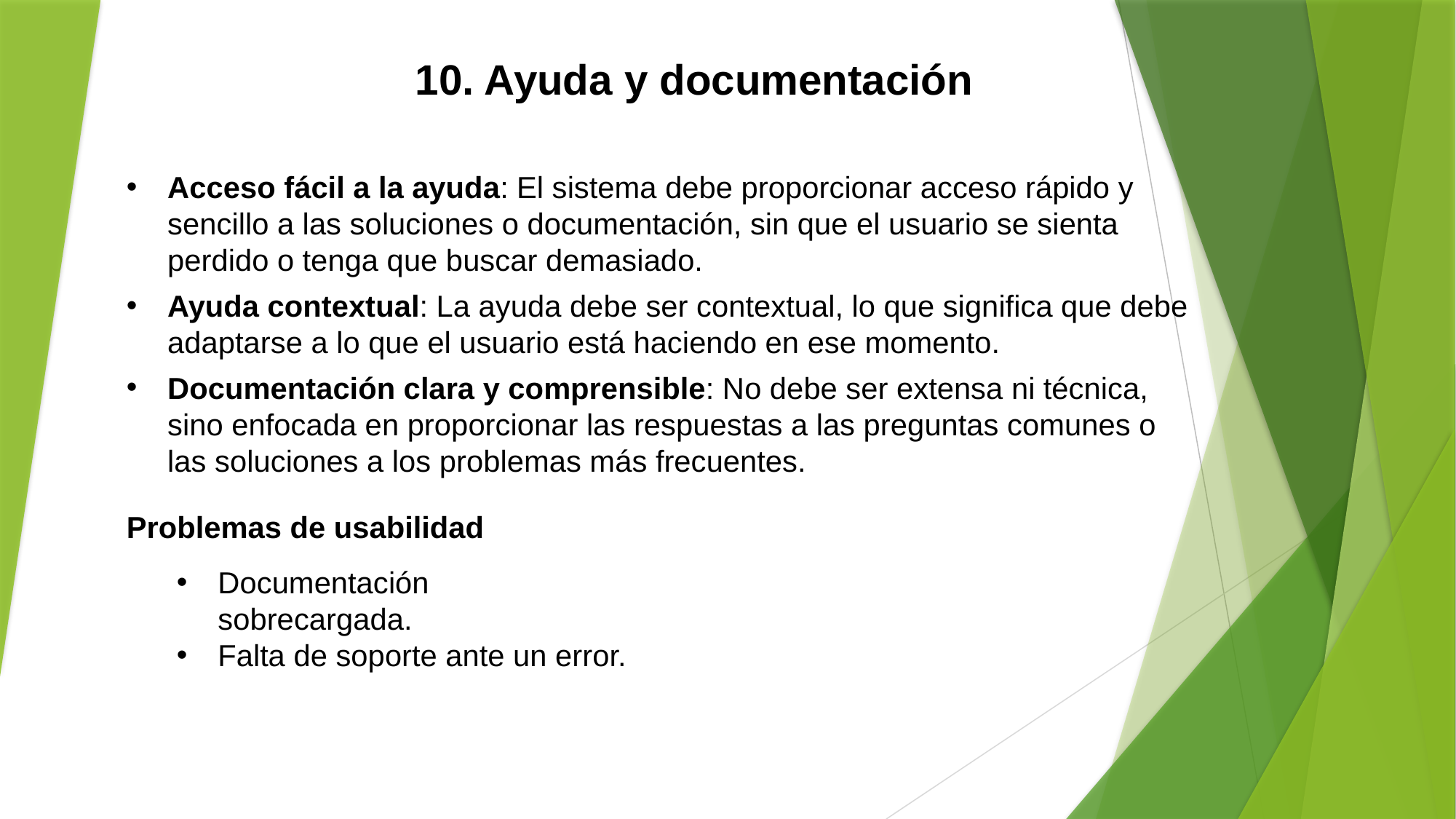

10. Ayuda y documentación
Acceso fácil a la ayuda: El sistema debe proporcionar acceso rápido y sencillo a las soluciones o documentación, sin que el usuario se sienta perdido o tenga que buscar demasiado.
Ayuda contextual: La ayuda debe ser contextual, lo que significa que debe adaptarse a lo que el usuario está haciendo en ese momento.
Documentación clara y comprensible: No debe ser extensa ni técnica, sino enfocada en proporcionar las respuestas a las preguntas comunes o las soluciones a los problemas más frecuentes.
Problemas de usabilidad
Documentación sobrecargada.
Falta de soporte ante un error.